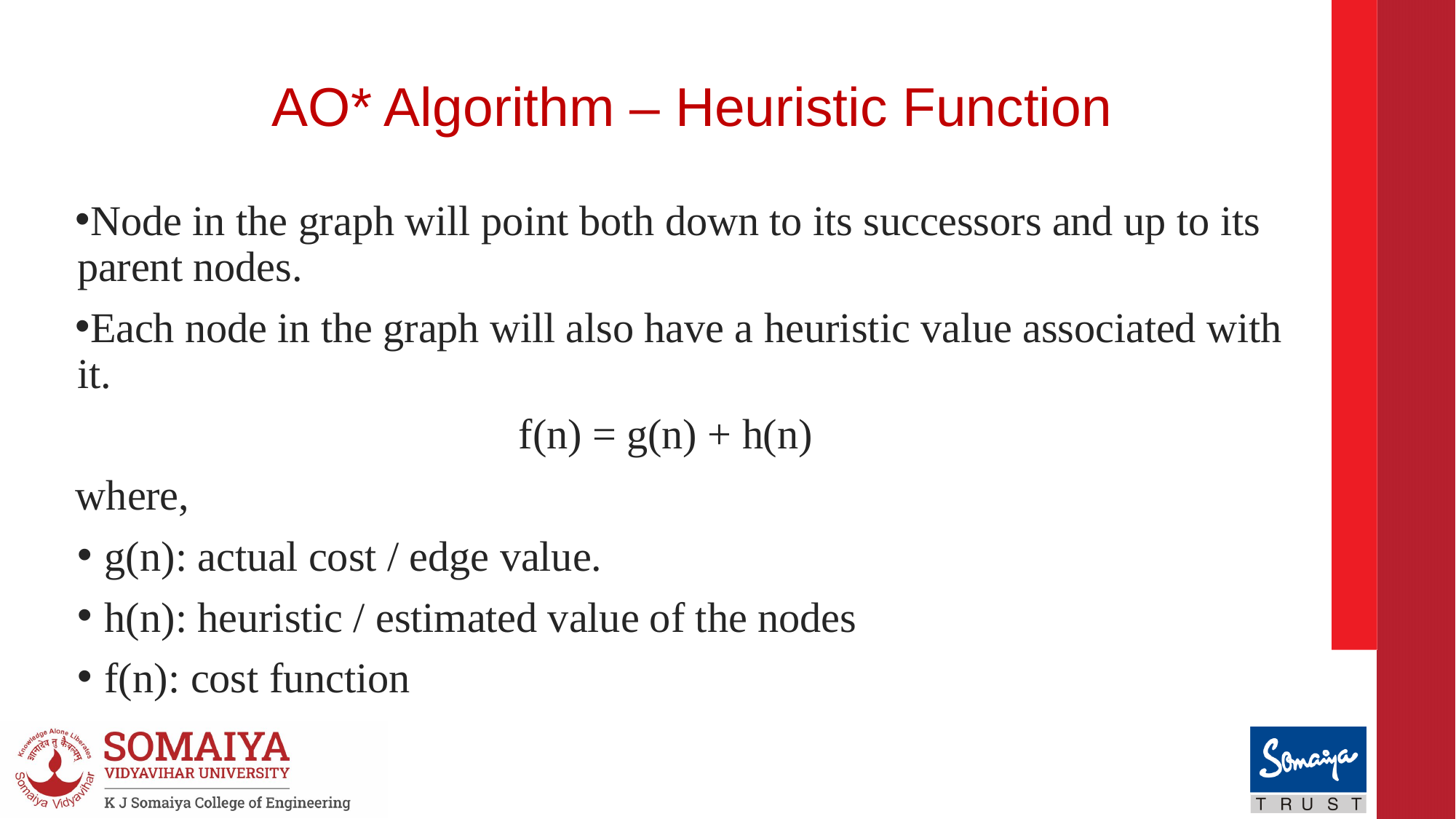

# AO* Algorithm – Heuristic Function
Node in the graph will point both down to its successors and up to its  parent nodes.
Each node in the graph will also have a heuristic value associated with  it.
f(n) = g(n) + h(n)
where,
g(n): actual cost / edge value.
h(n): heuristic / estimated value of the nodes
f(n): cost function